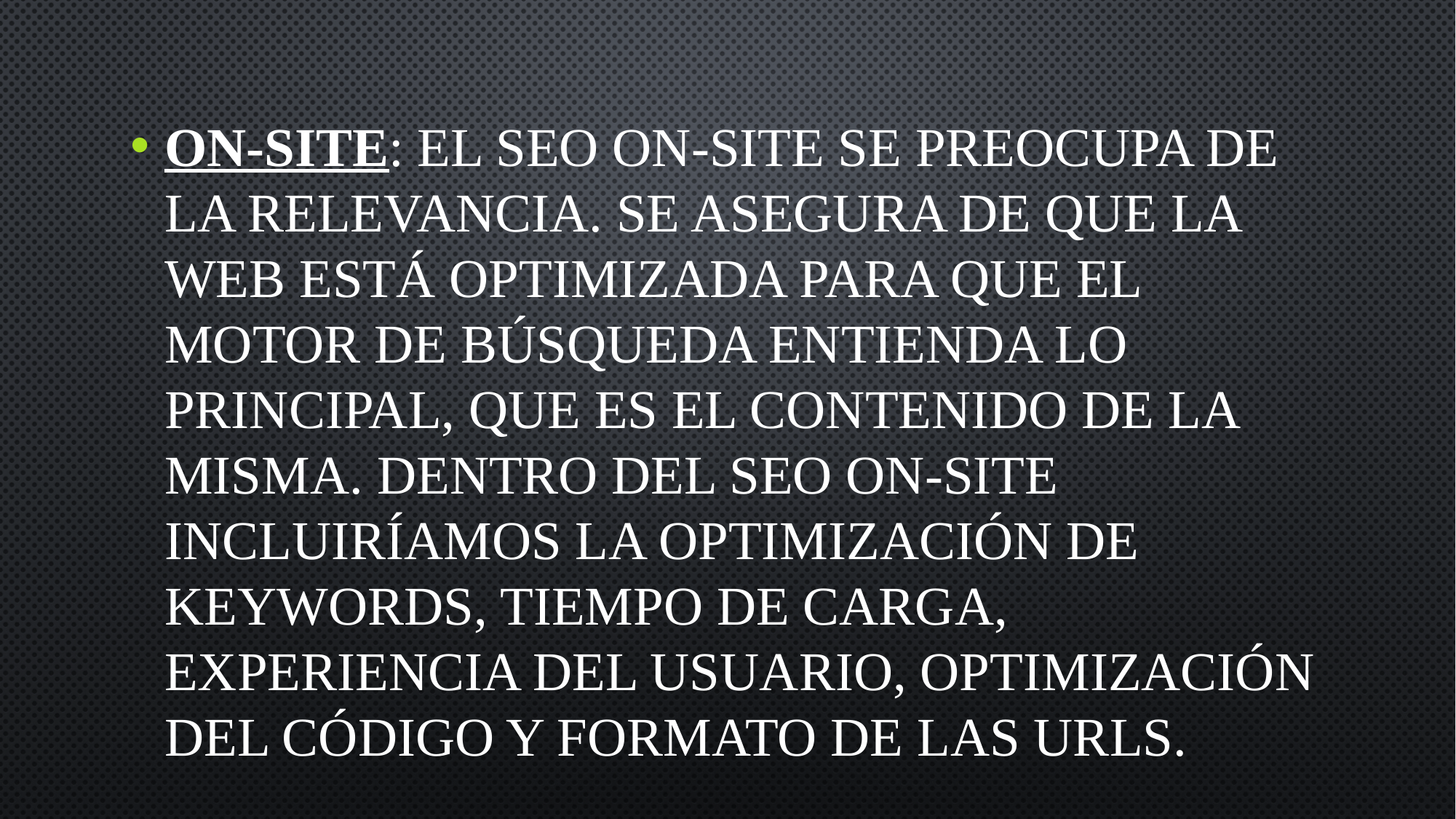

On-site: El SEO on-site se preocupa de la relevancia. Se asegura de que la web está optimizada para que el motor de búsqueda entienda lo principal, que es el contenido de la misma. Dentro del SEO On-site incluiríamos la optimización de keywords, tiempo de carga, experiencia del usuario, optimización del código y formato de las URLs.